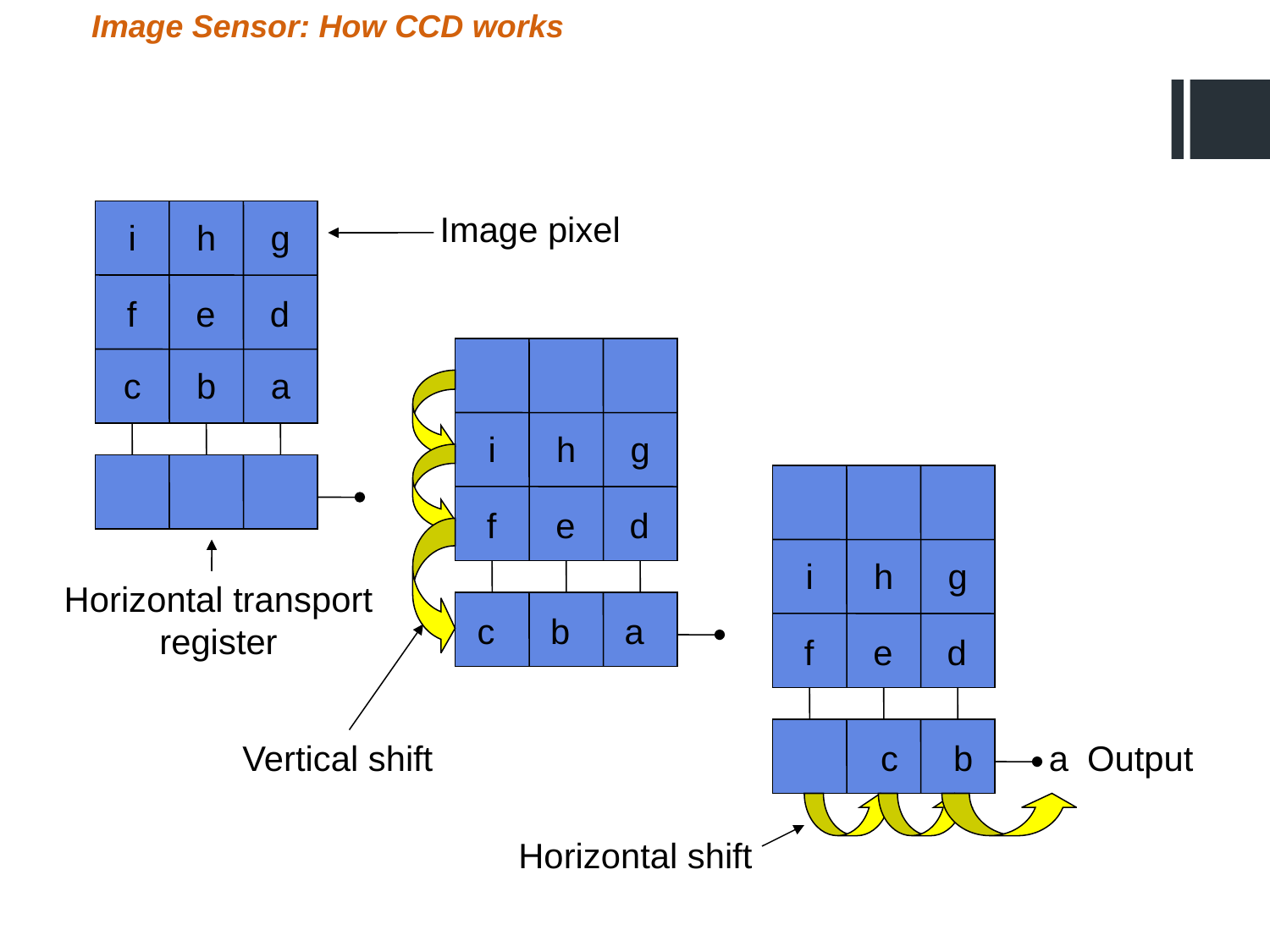

Image Sensor: How CCD works

i
h
g
f
e
d
c
b
a

Image pixel

i
h
g

f
e
d

c
b
a

i
h
g
f
e
d

c
b
a

Horizontal transport
register

Vertical shift
Output

Horizontal shift